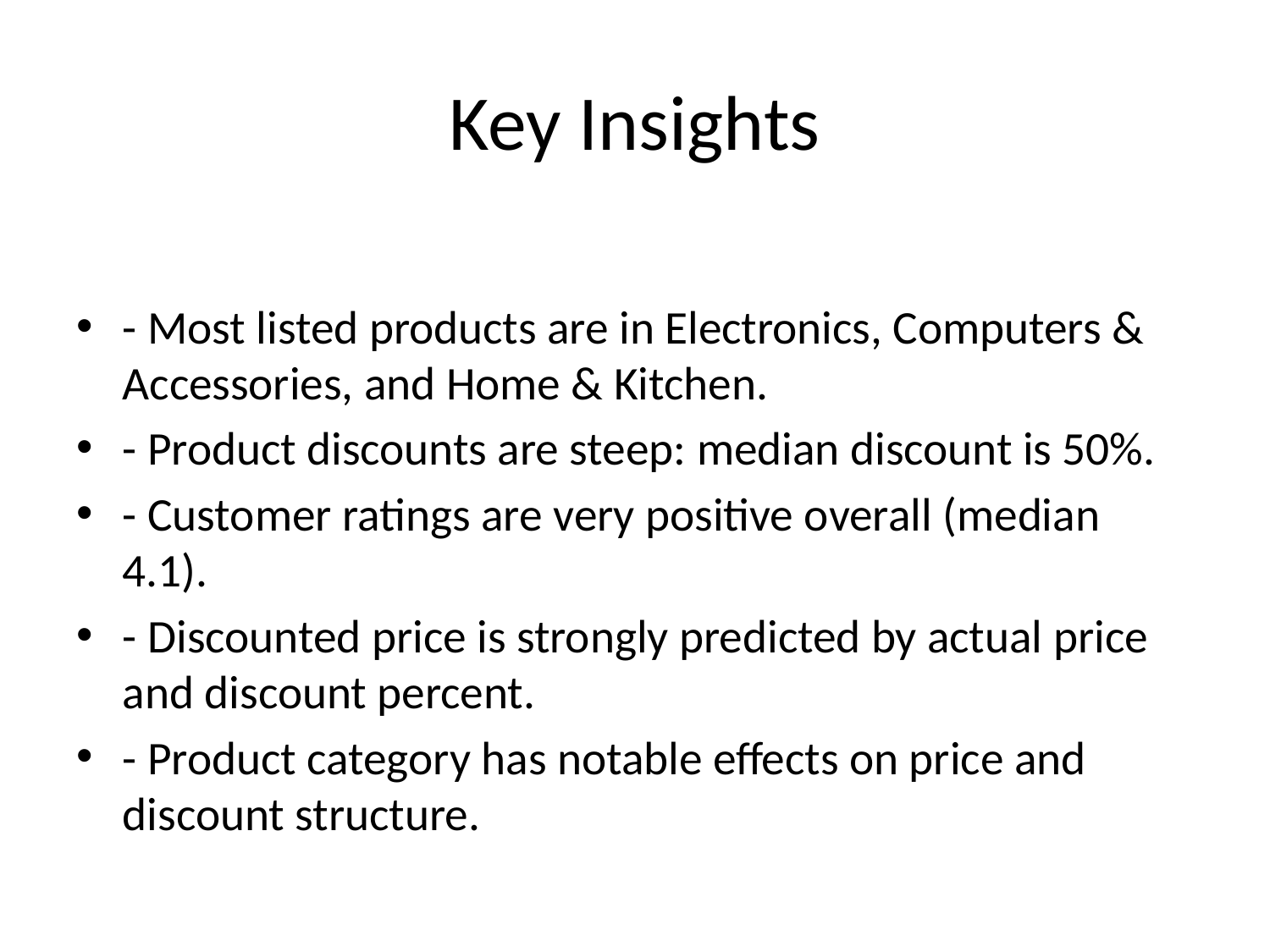

# Key Insights

- Most listed products are in Electronics, Computers & Accessories, and Home & Kitchen.
- Product discounts are steep: median discount is 50%.
- Customer ratings are very positive overall (median 4.1).
- Discounted price is strongly predicted by actual price and discount percent.
- Product category has notable effects on price and discount structure.